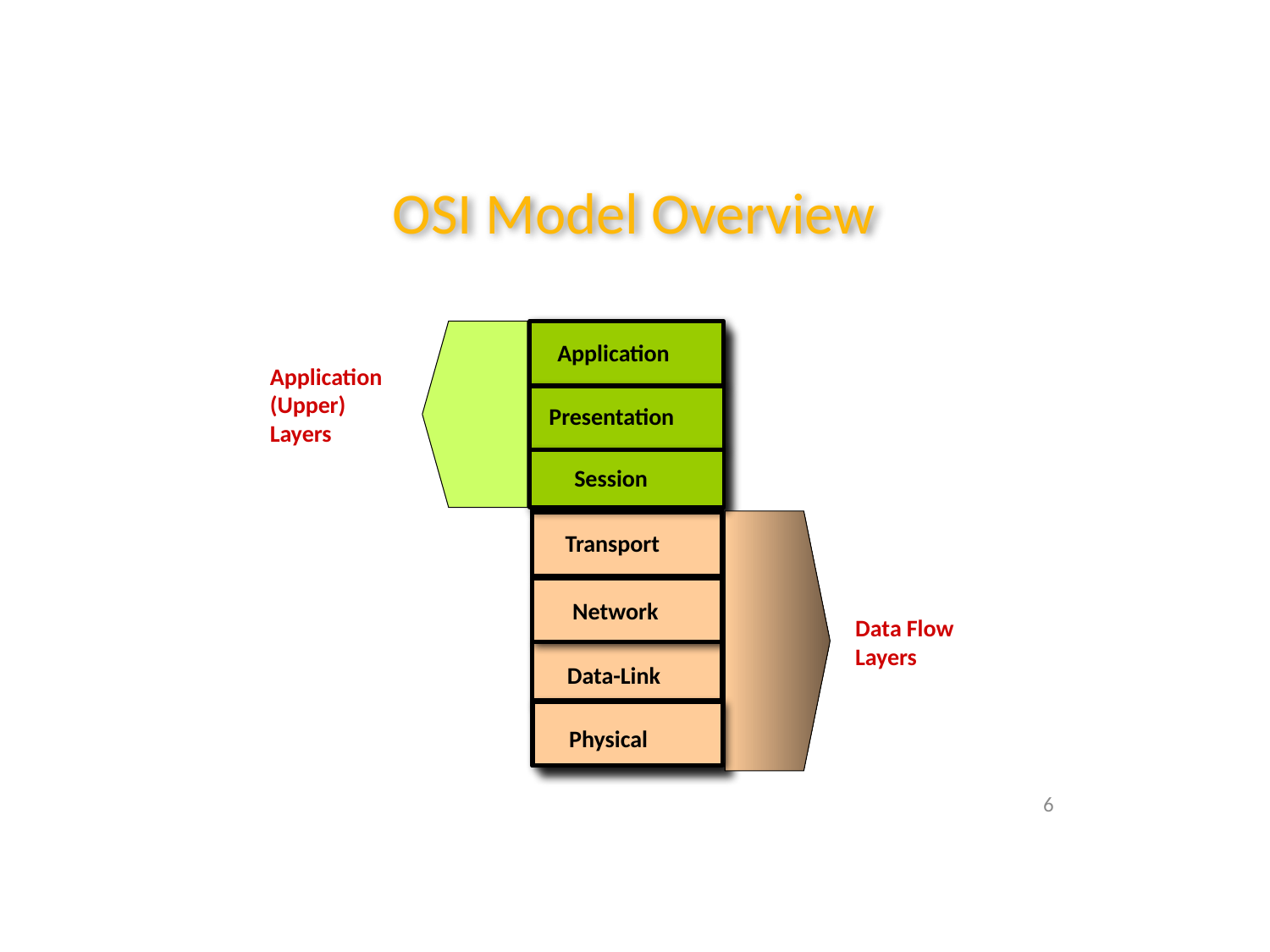

OSI Model Overview

Application
Application
(Upper)
Layers

Presentation

Session

Transport

Network
Data Flow
Layers

Data-Link

Physical

6